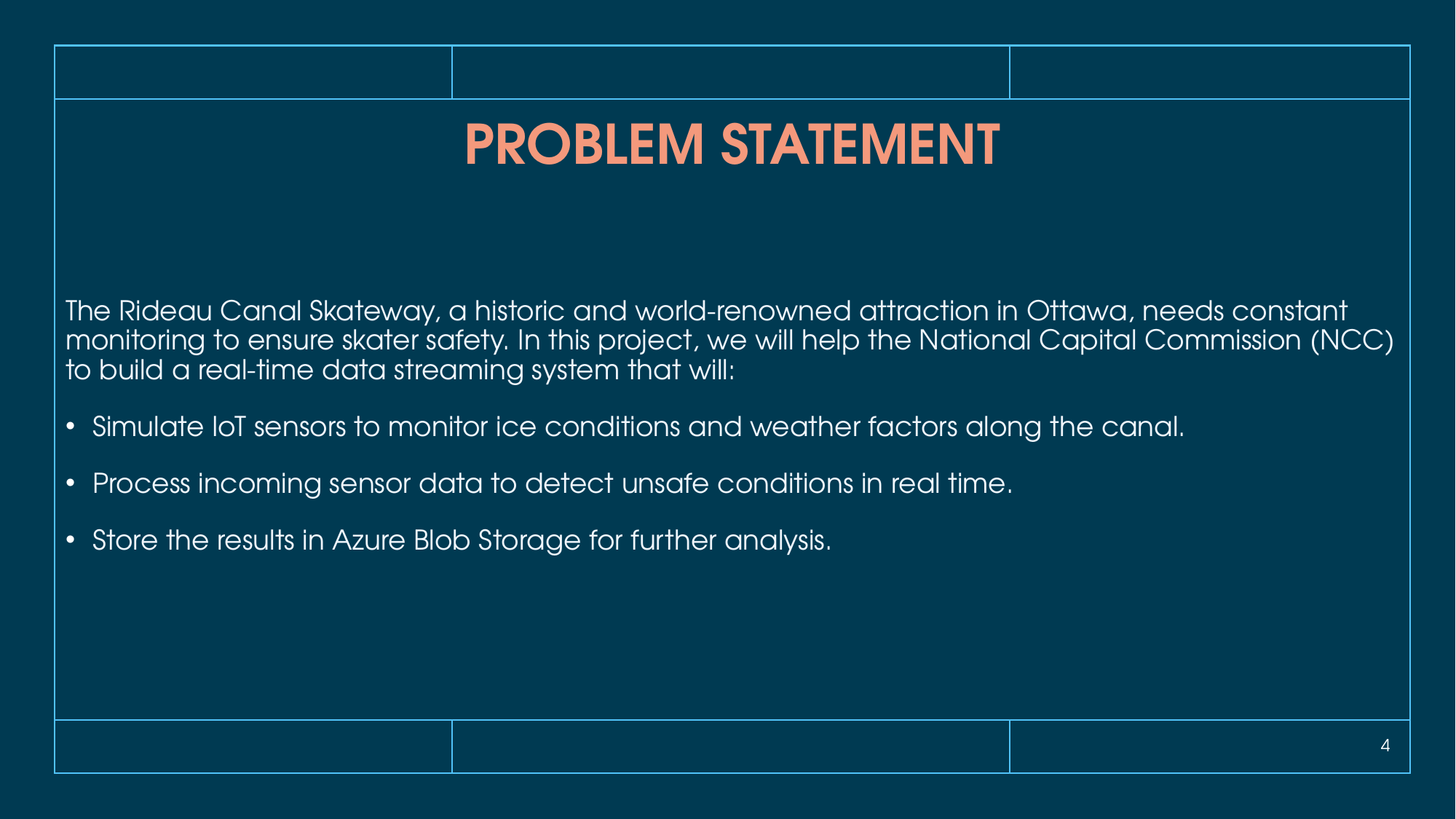

# Problem statement
The Rideau Canal Skateway, a historic and world-renowned attraction in Ottawa, needs constant monitoring to ensure skater safety. In this project, we will help the National Capital Commission (NCC) to build a real-time data streaming system that will:
Simulate IoT sensors to monitor ice conditions and weather factors along the canal.
Process incoming sensor data to detect unsafe conditions in real time.
Store the results in Azure Blob Storage for further analysis.

4